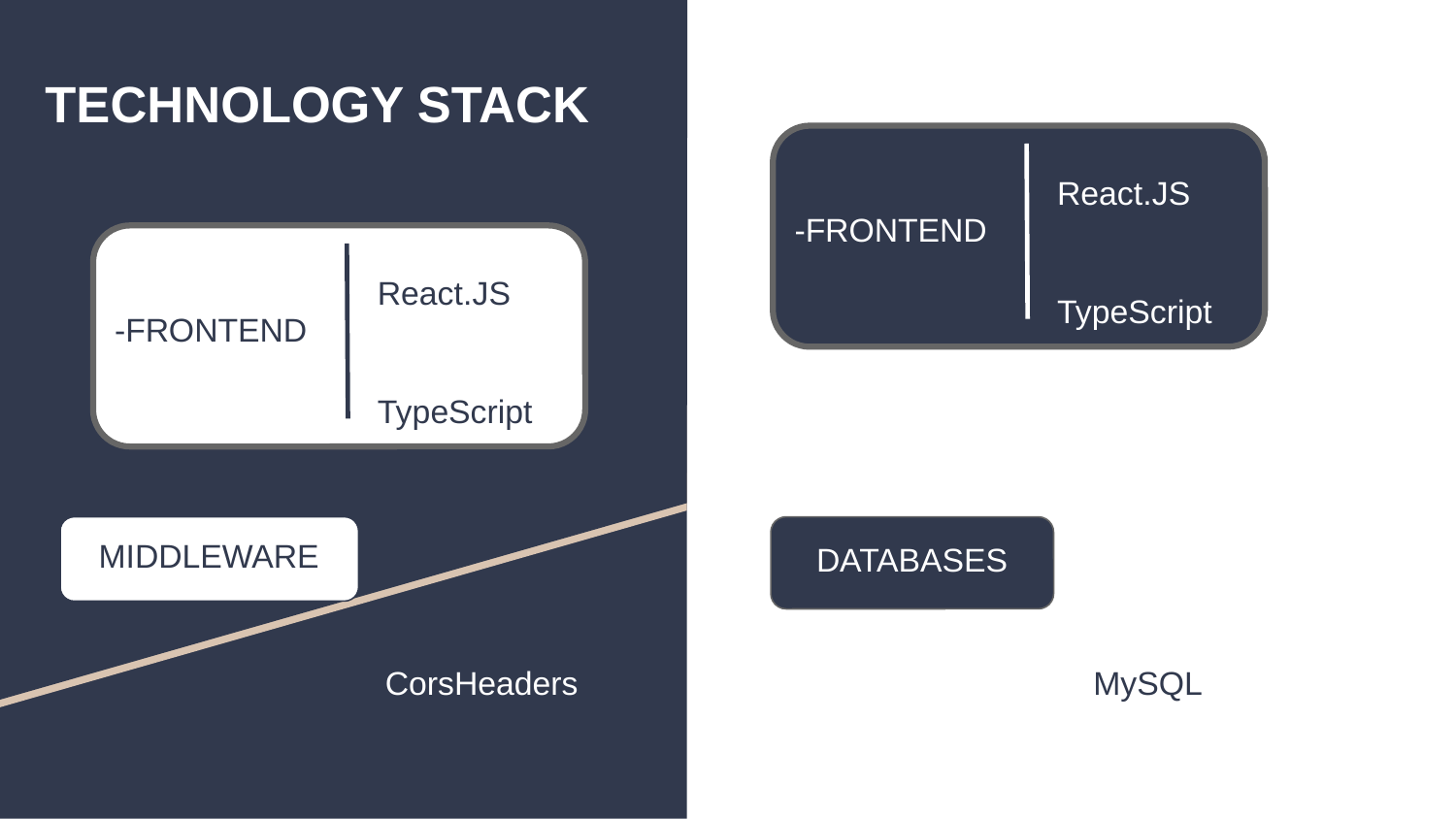

TECHNOLOGY STACK

React.JS

TypeScript
-FRONTEND

React.JS

TypeScript
# -FRONTEND

MIDDLEWARE

DATABASES

MySQL
CorsHeaders